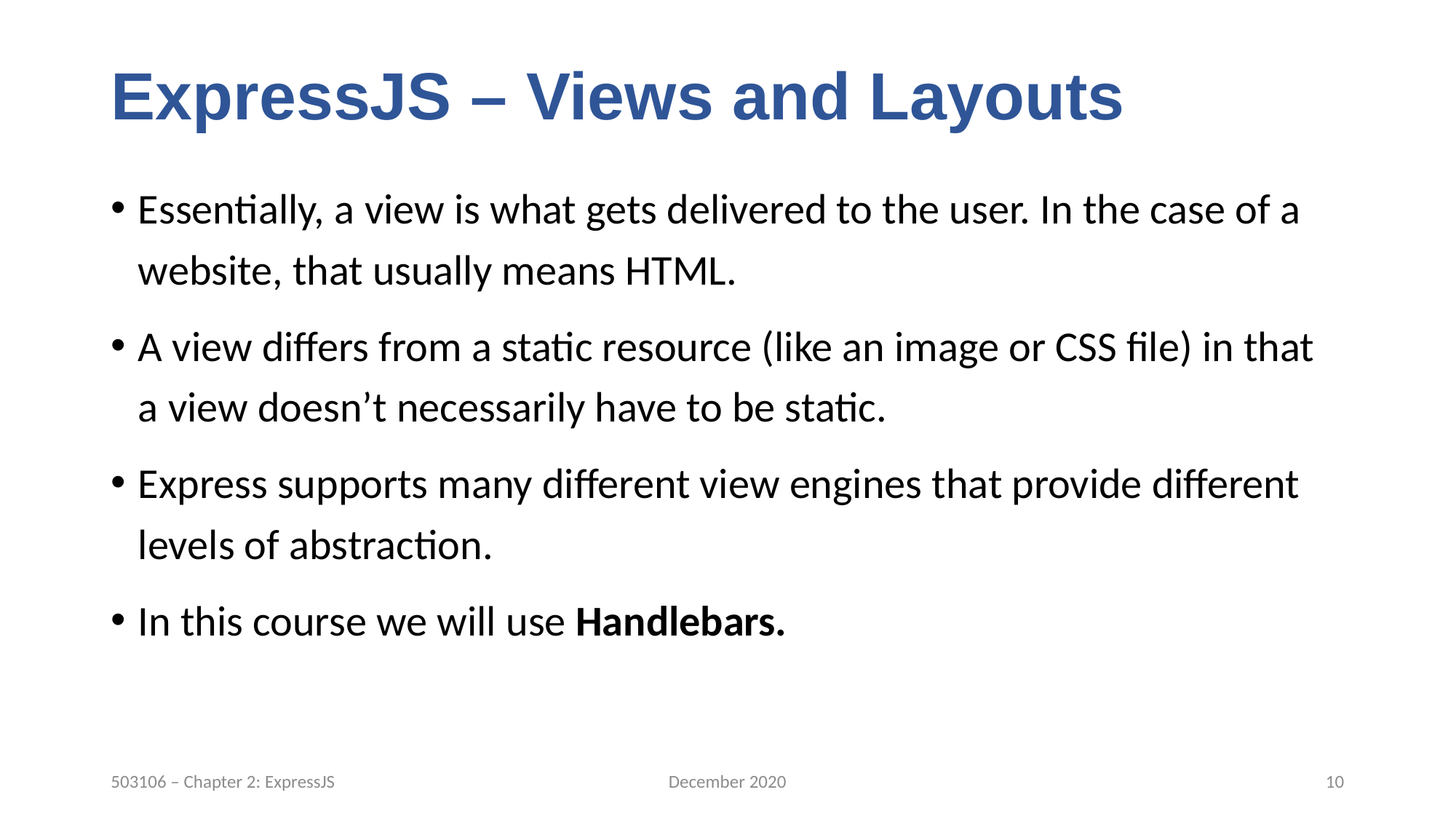

# ExpressJS – Views and Layouts
Essentially, a view is what gets delivered to the user. In the case of a website, that usually means HTML.
A view differs from a static resource (like an image or CSS file) in that a view doesn’t necessarily have to be static.
Express supports many different view engines that provide different levels of abstraction.
In this course we will use Handlebars.
December 2020
10